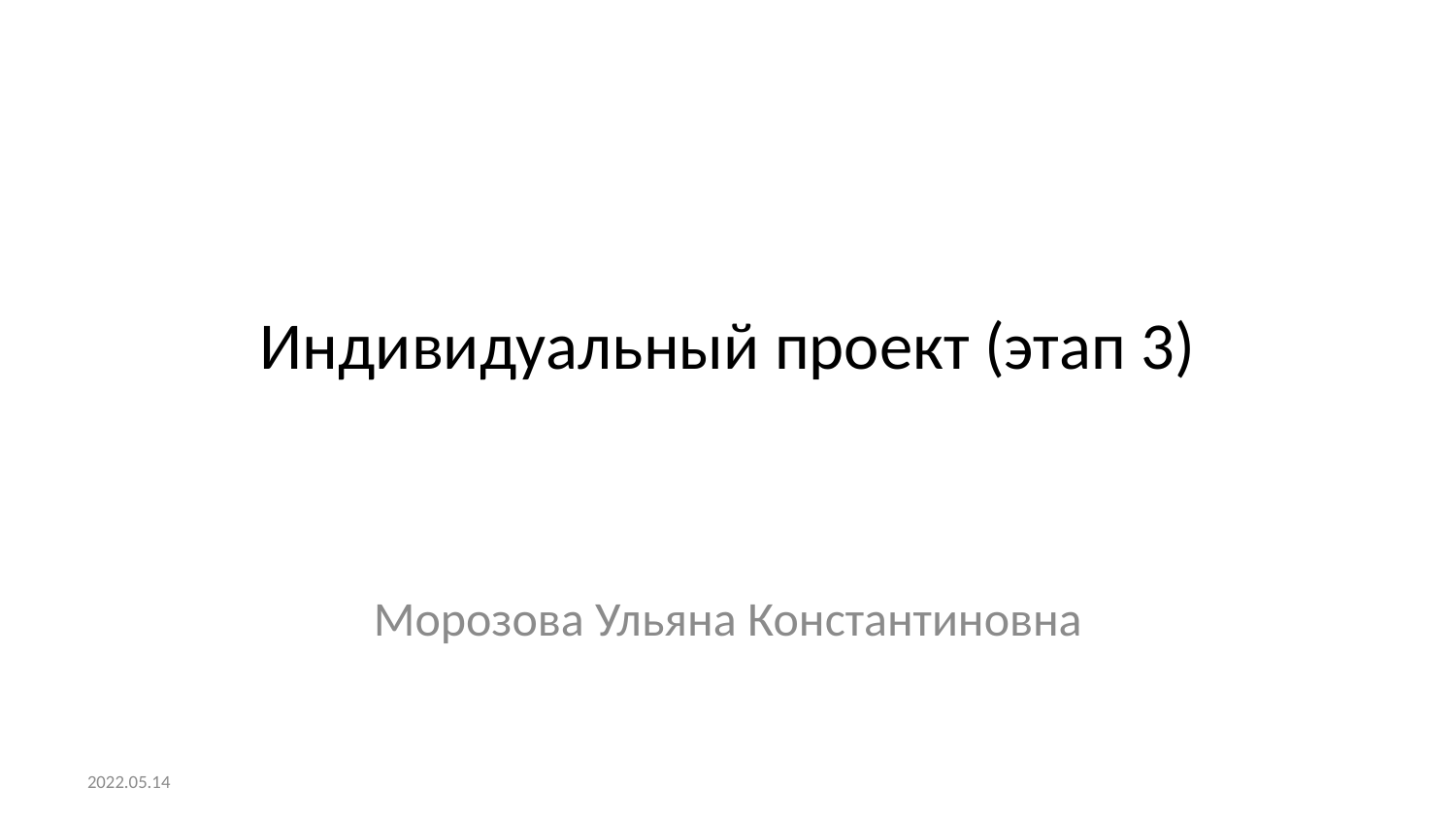

# Индивидуальный проект (этап 3)
Морозова Ульяна Константиновна
2022.05.14